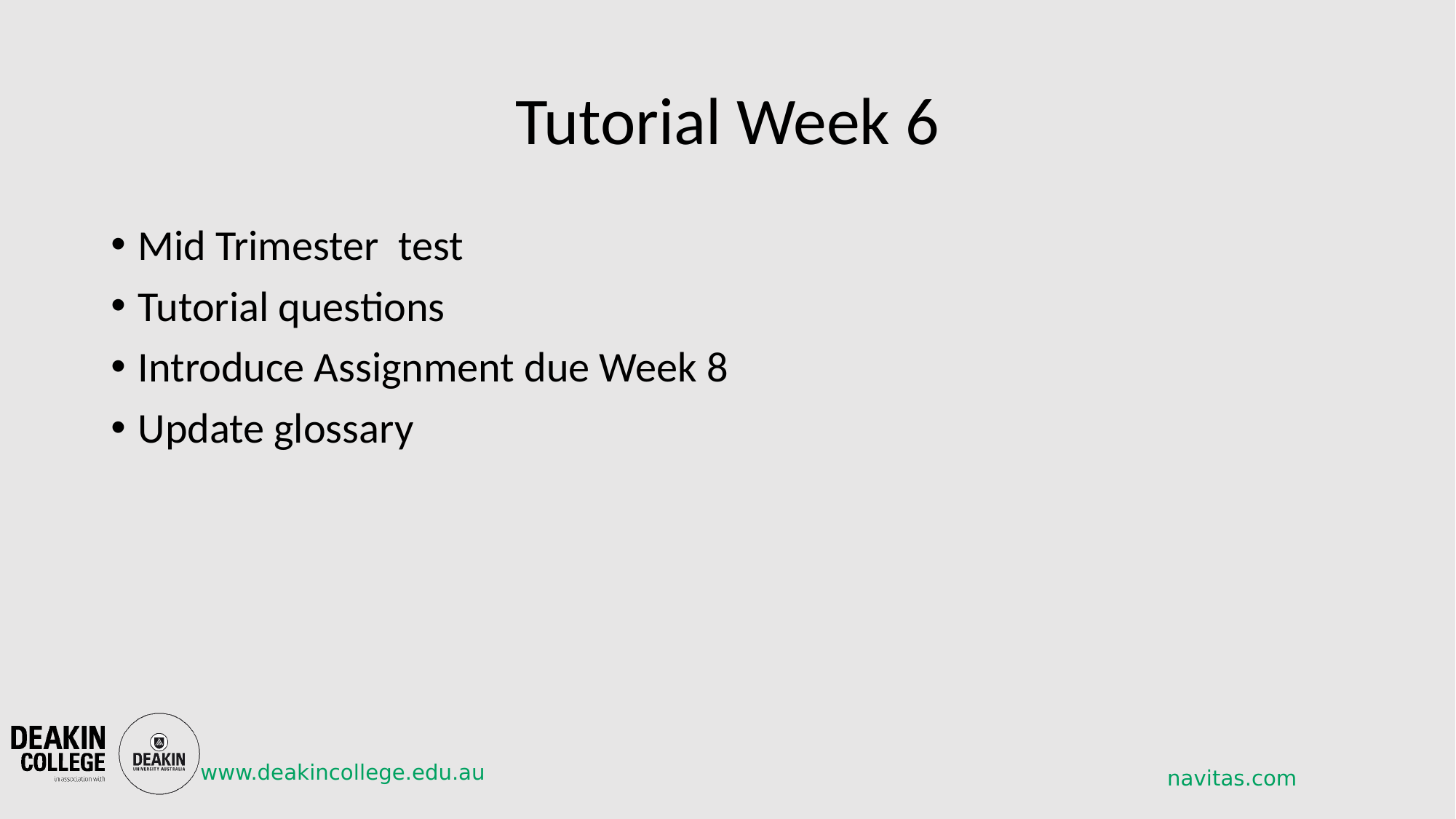

# Tutorial Week 6
Mid Trimester  test
Tutorial questions
Introduce Assignment due Week 8
Update glossary